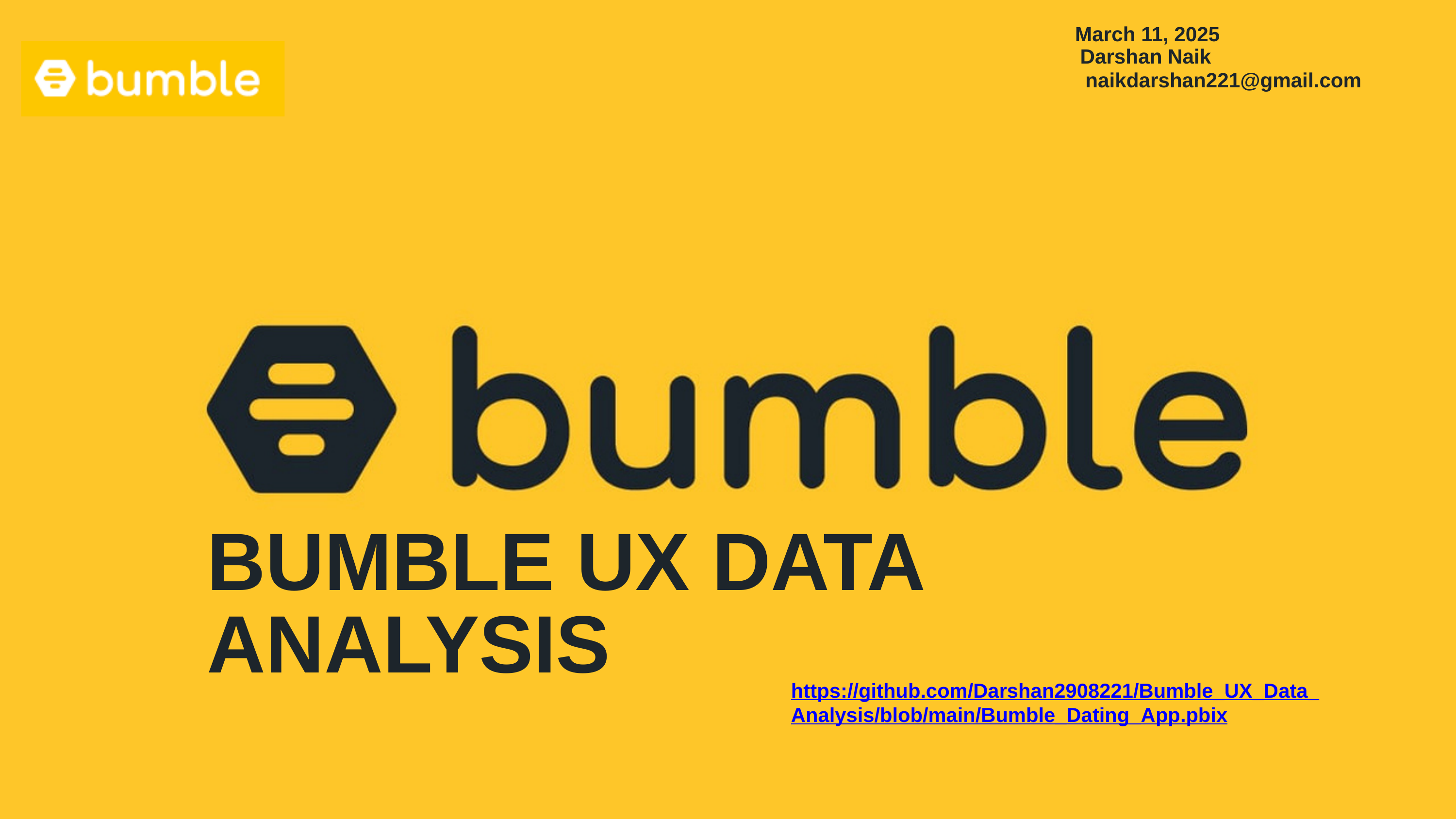

March 11, 2025
Darshan Naik

naikdarshan221@gmail.com
BUMBLE UX DATA ANALYSIS
https://github.com/Darshan2908221/Bumble_UX_Data_Analysis/blob/main/Bumble_Dating_App.pbix